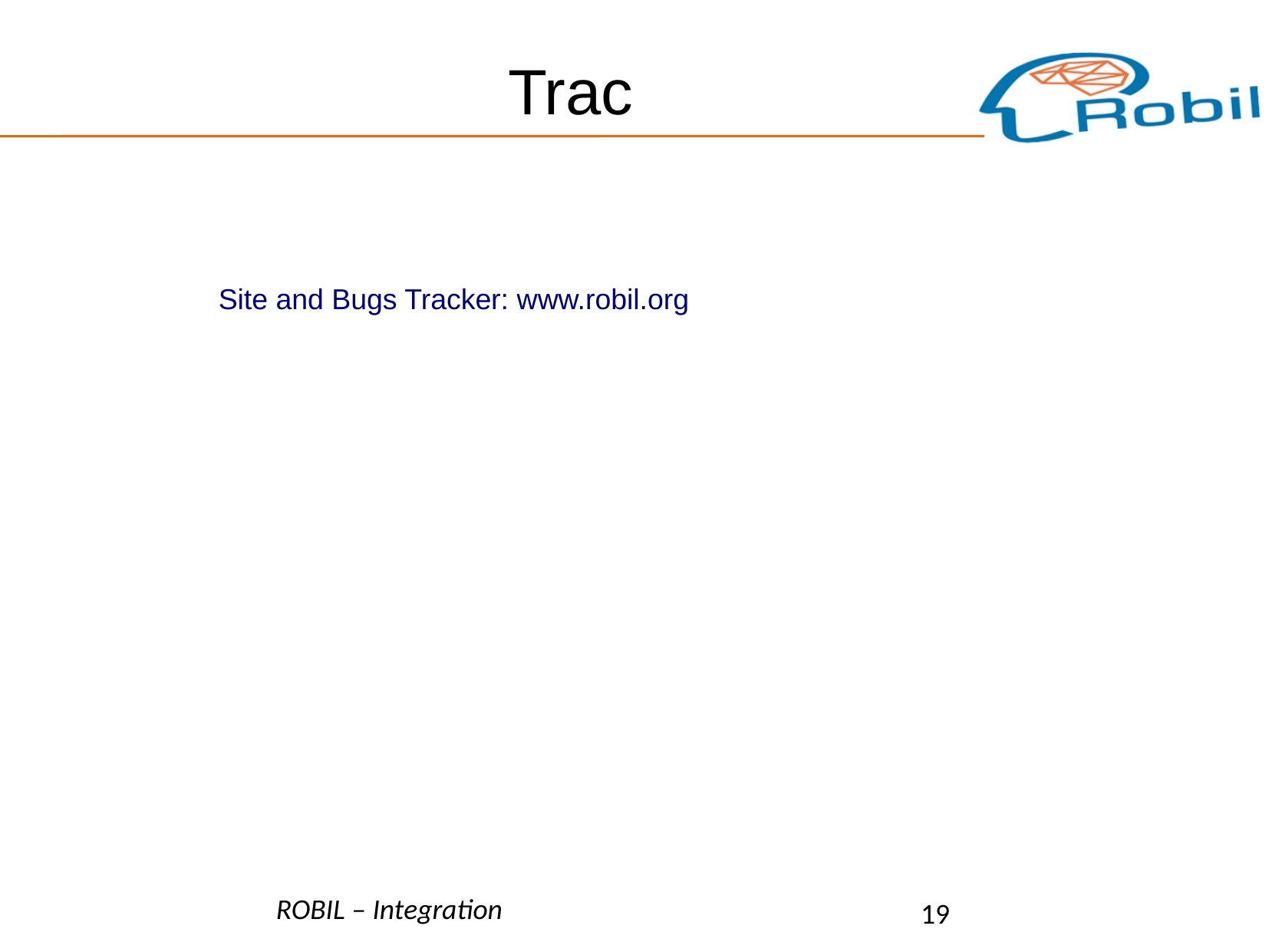

Trac
Site and Bugs Tracker: www.robil.org
ROBIL – Integration
19